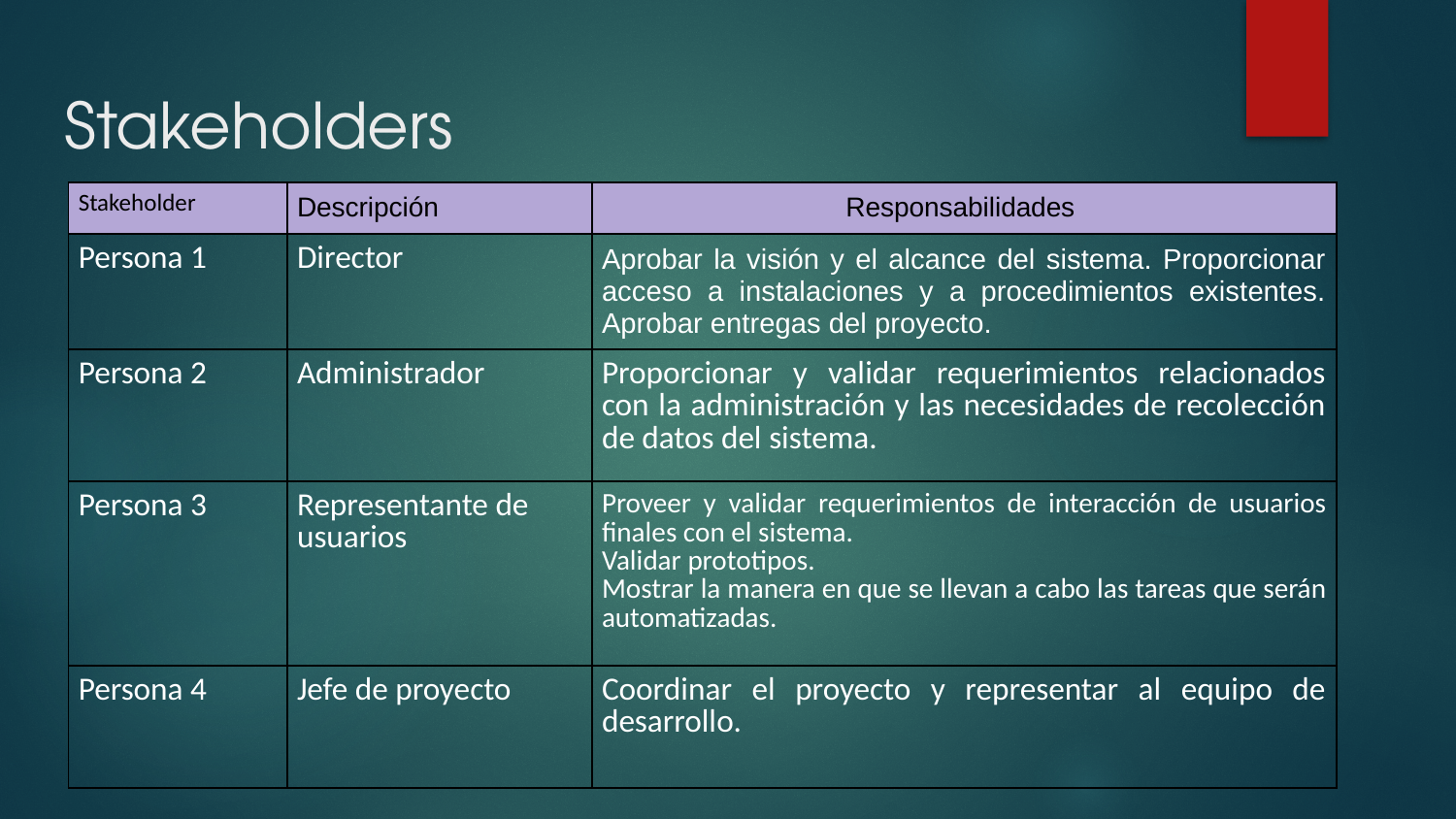

# Stakeholders
| Stakeholder | Descripción | Responsabilidades |
| --- | --- | --- |
| Persona 1 | Director | Aprobar la visión y el alcance del sistema. Proporcionar acceso a instalaciones y a procedimientos existentes. Aprobar entregas del proyecto. |
| Persona 2 | Administrador | Proporcionar y validar requerimientos relacionados con la administración y las necesidades de recolección de datos del sistema. |
| Persona 3 | Representante de usuarios | Proveer y validar requerimientos de interacción de usuarios finales con el sistema. Validar prototipos. Mostrar la manera en que se llevan a cabo las tareas que serán automatizadas. |
| Persona 4 | Jefe de proyecto | Coordinar el proyecto y representar al equipo de desarrollo. |